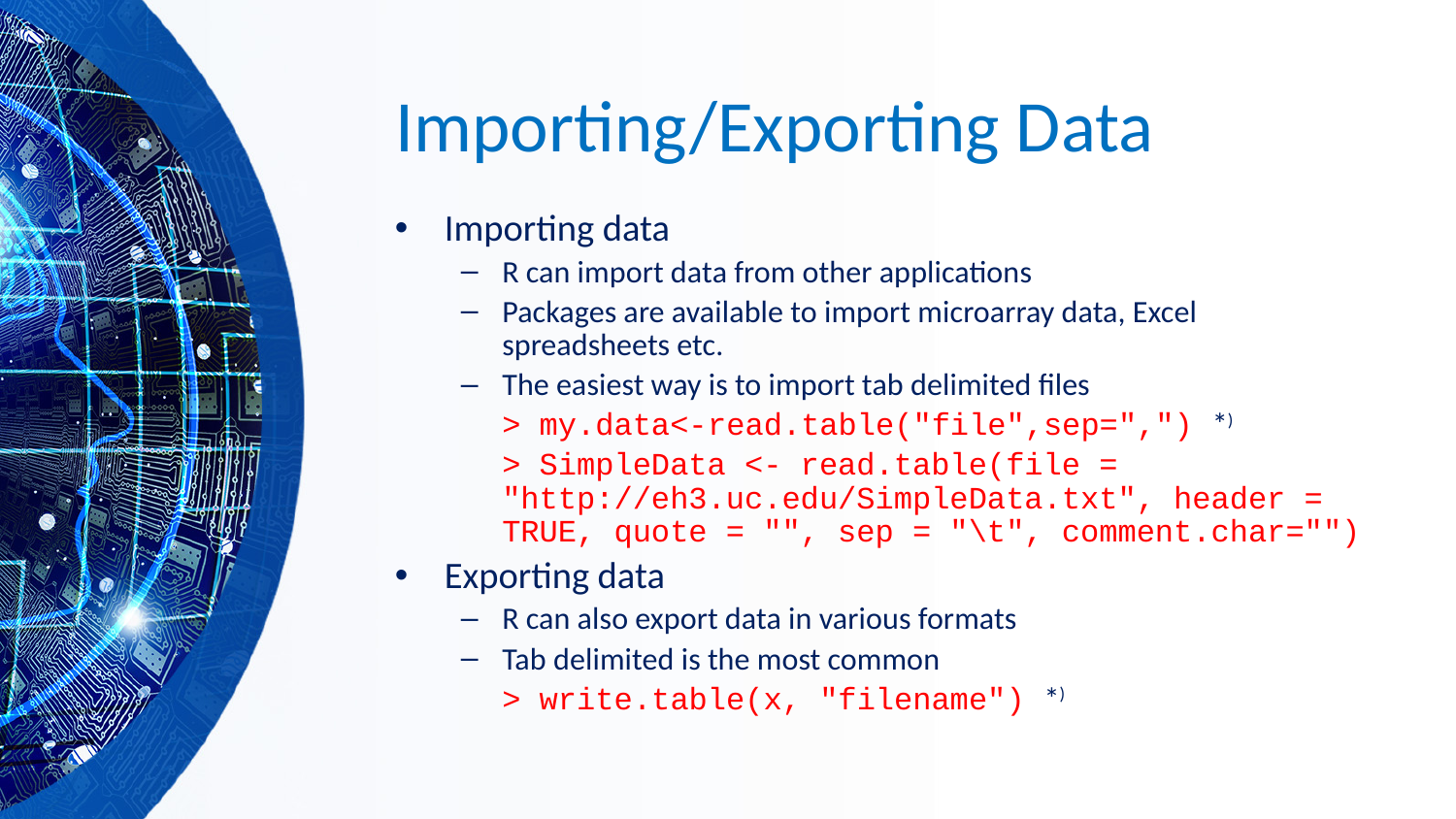

# Importing/Exporting Data
Importing data
R can import data from other applications
Packages are available to import microarray data, Excel spreadsheets etc.
The easiest way is to import tab delimited files
	> my.data<-read.table("file",sep=",") *)
	> SimpleData <- read.table(file = "http://eh3.uc.edu/SimpleData.txt", header = TRUE, quote = "", sep = "\t", comment.char="")
Exporting data
R can also export data in various formats
Tab delimited is the most common
	> write.table(x, "filename") *)